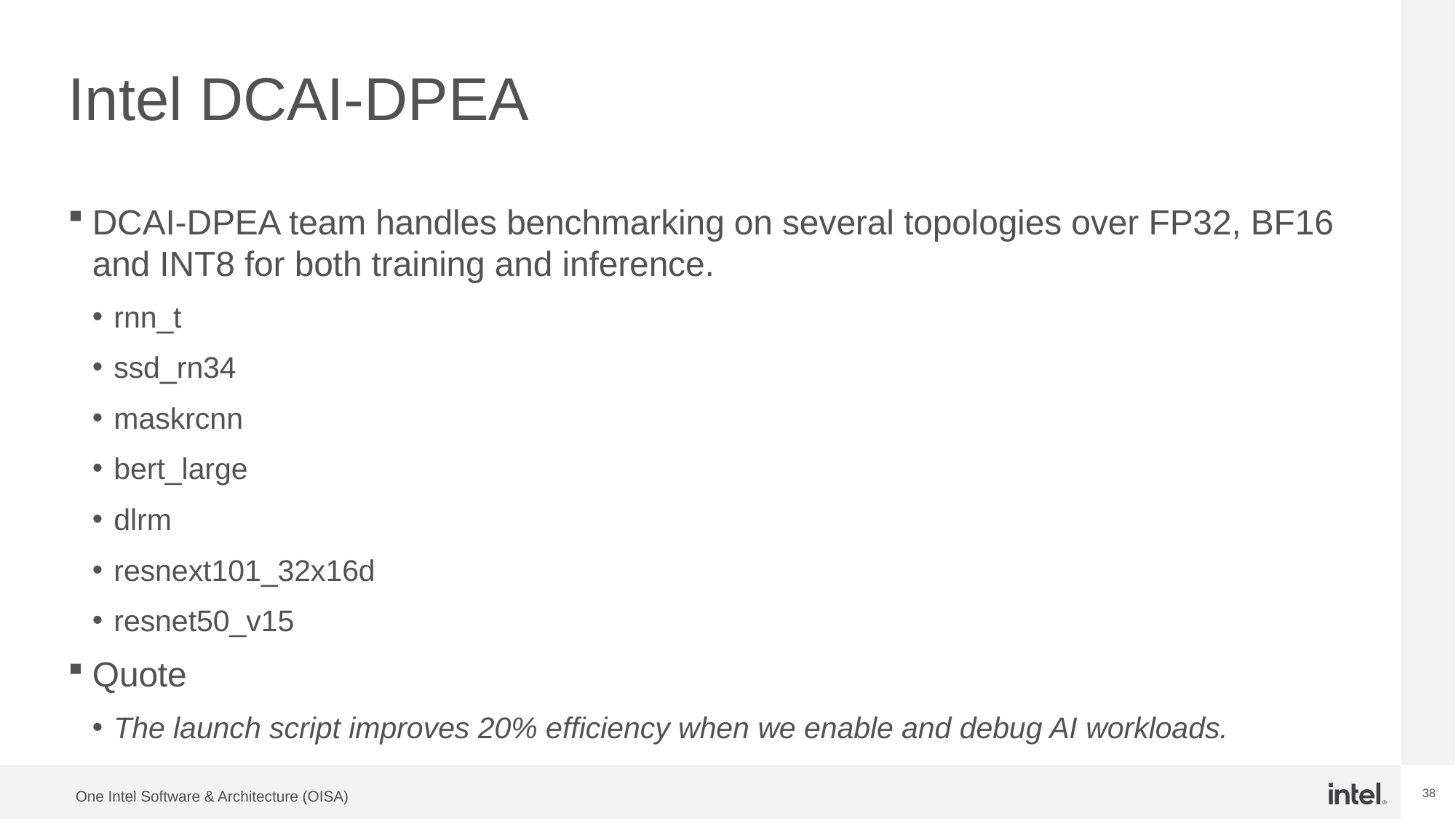

# Intel DCAI-DPEA
DCAI-DPEA team handles benchmarking on several topologies over FP32, BF16 and INT8 for both training and inference.
rnn_t
ssd_rn34
maskrcnn
bert_large
dlrm
resnext101_32x16d
resnet50_v15
Quote
The launch script improves 20% efficiency when we enable and debug AI workloads.